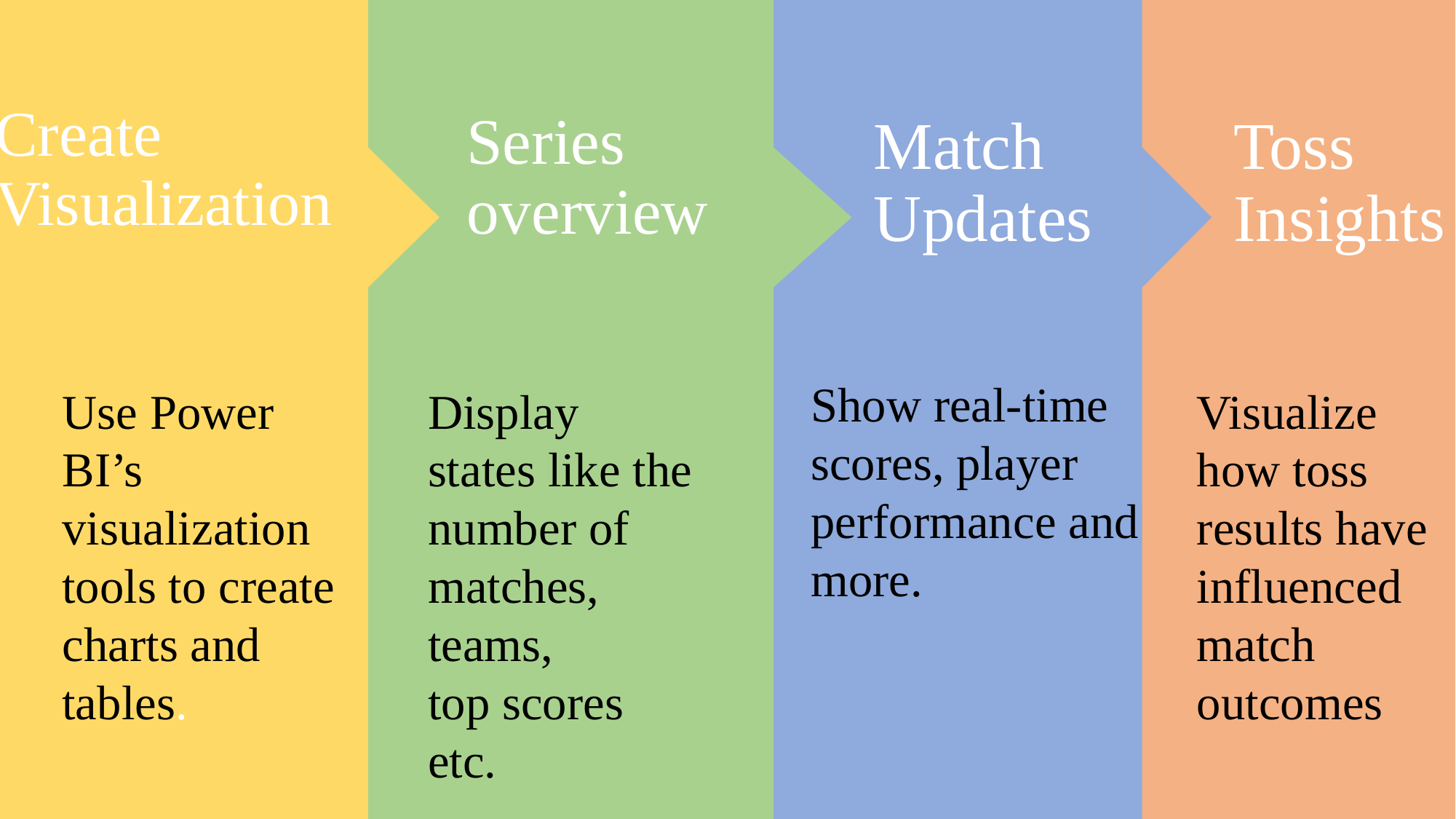

# Create Visualization
Match
Updates

Toss
Insights

Series
overview

Show real-time scores, player performance and more.
Use Power BI’s visualization tools to create charts and tables.
Display states like the number of matches,
teams,
top scores etc.
Visualize how toss results have influenced match outcomes